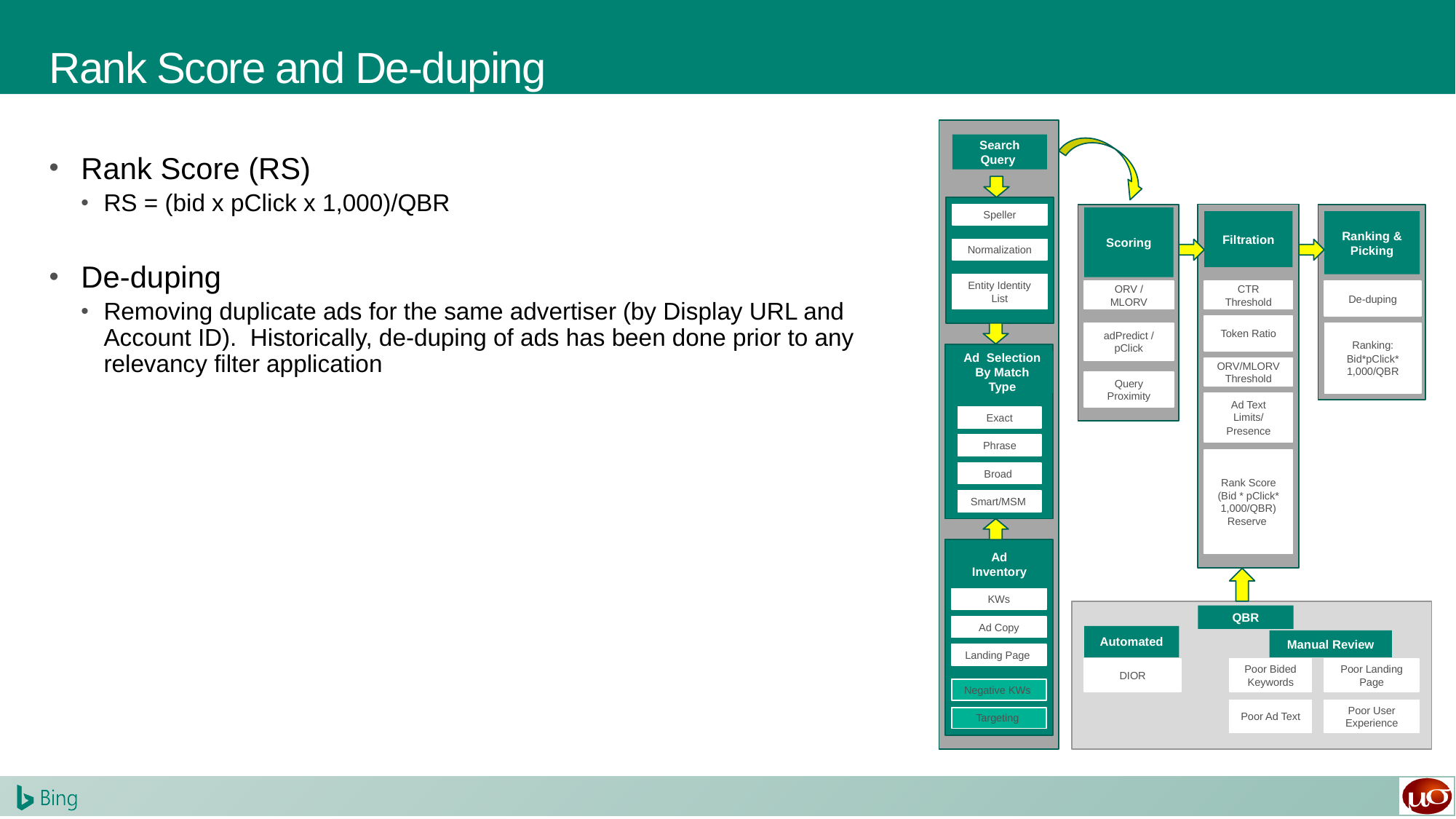

# Rank Score and De-duping

Search Query

Speller
Normalization
Entity Identity List

Scoring
ORV / MLORV
adPredict / pClick
Query Proximity

Filtration

CTR Threshold
Token Ratio
ORV/MLORV Threshold
Ad Text Limits/
Presence
Rank Score (Bid * pClick* 1,000/QBR) Reserve

Ranking & Picking

De-duping
Ranking:
Bid*pClick* 1,000/QBR

Ad  Selection By Match Type
Exact
Phrase
Broad
Smart/MSM

Ad Inventory
KWs
Ad Copy
Landing Page
Negative KWs
Targeting

QBR
Automated
Manual Review
DIOR
Poor Bided Keywords
Poor Landing Page
Poor Ad Text
Poor User Experience
Rank Score (RS)
RS = (bid x pClick x 1,000)/QBR

De-duping
Removing duplicate ads for the same advertiser (by Display URL and Account ID).  Historically, de-duping of ads has been done prior to any relevancy filter application